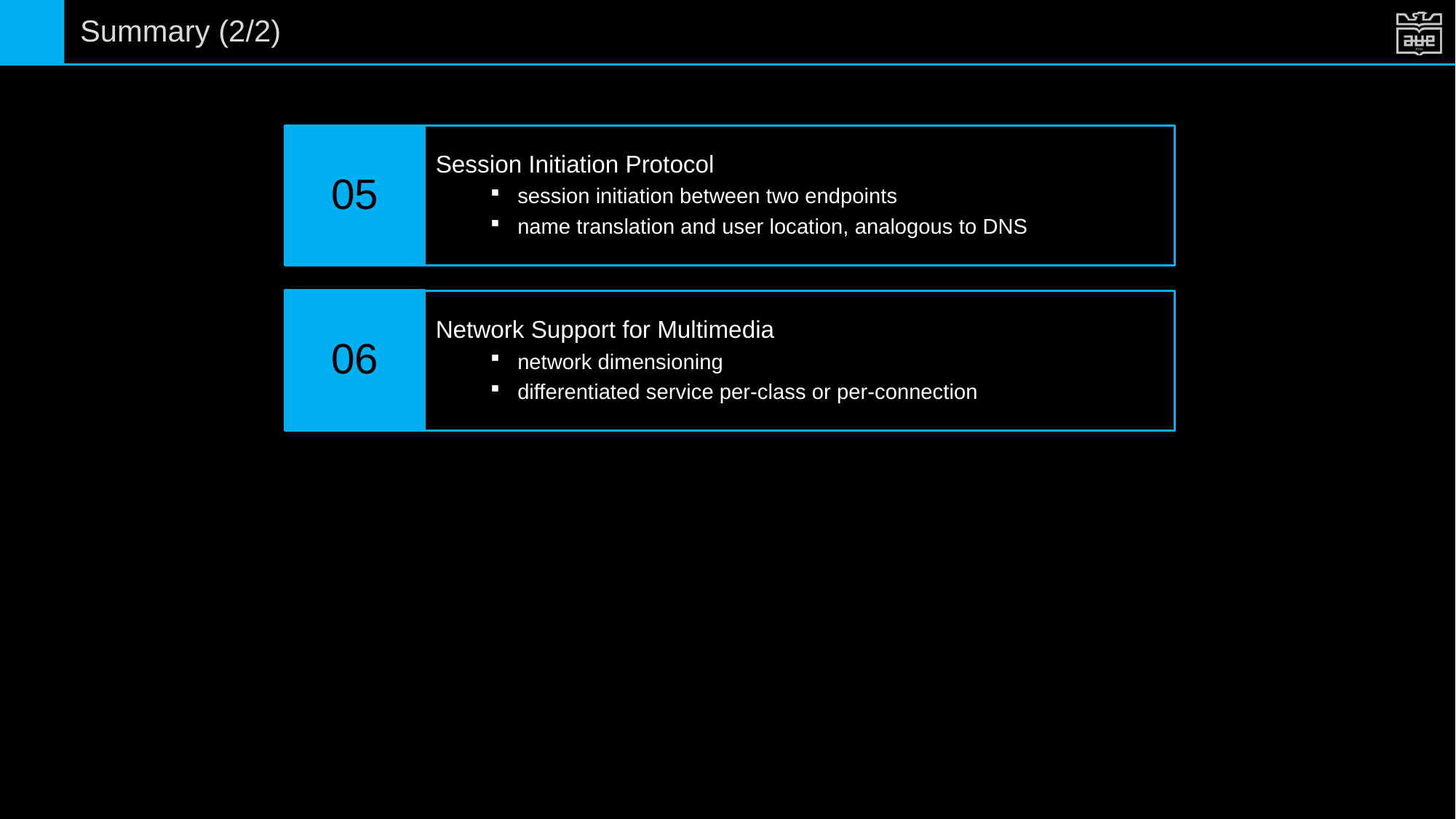

# Summary (2/2)
05
Session Initiation Protocol
session initiation between two endpoints
name translation and user location, analogous to DNS
06
Network Support for Multimedia
network dimensioning
differentiated service per-class or per-connection